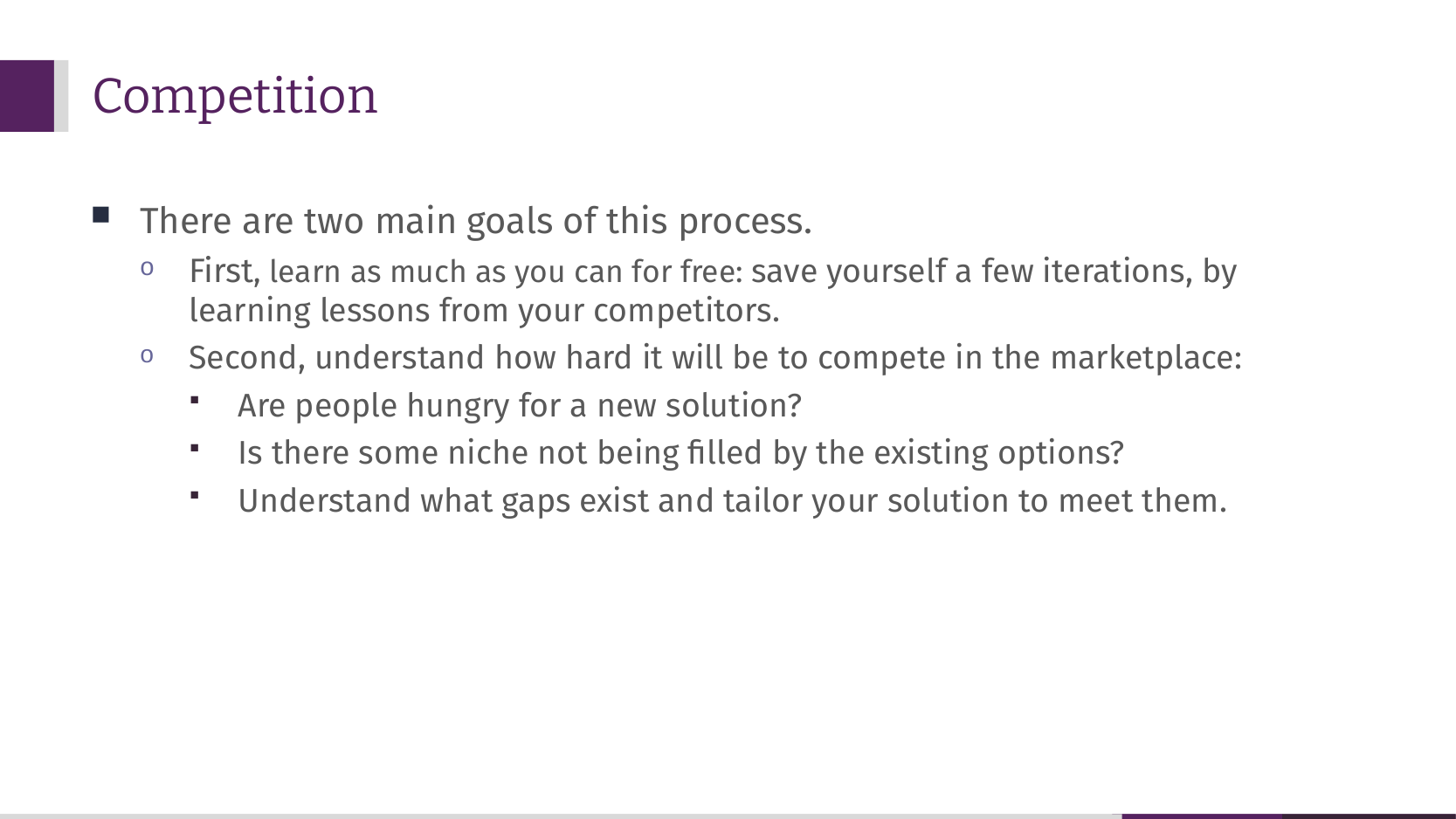

# Competition
There are two main goals of this process.
First, learn as much as you can for free: save yourself a few iterations, by learning lessons from your competitors.
Second, understand how hard it will be to compete in the marketplace:
Are people hungry for a new solution?
Is there some niche not being filled by the existing options?
Understand what gaps exist and tailor your solution to meet them.